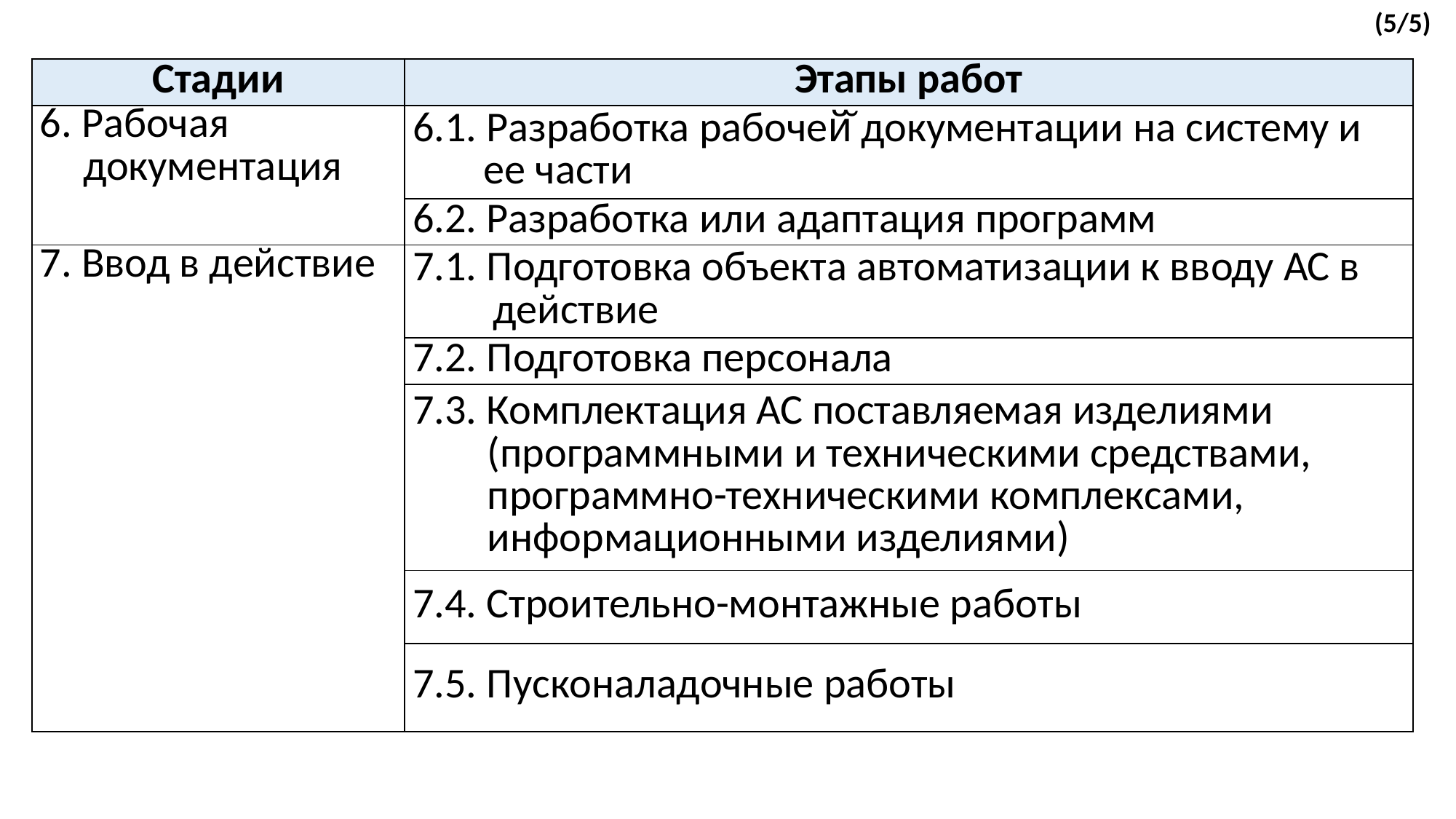

(5/5)
| Стадии | Этапы работ |
| --- | --- |
| 6. Рабочая документация | 6.1. Разработка рабочей̆ документации на систему и ее части |
|  | 6.2. Разработка или адаптация программ |
| 7. Ввод в действие | 7.1. Подготовка объекта автоматизации к вводу АС в действие |
|  | 7.2. Подготовка персонала |
|  | 7.3. Комплектация АС поставляемая изделиями (программными и техническими средствами, программно-техническими комплексами, информационными изделиями) |
|  | 7.4. Строительно-монтажные работы |
|  | 7.5. Пусконаладочные работы |